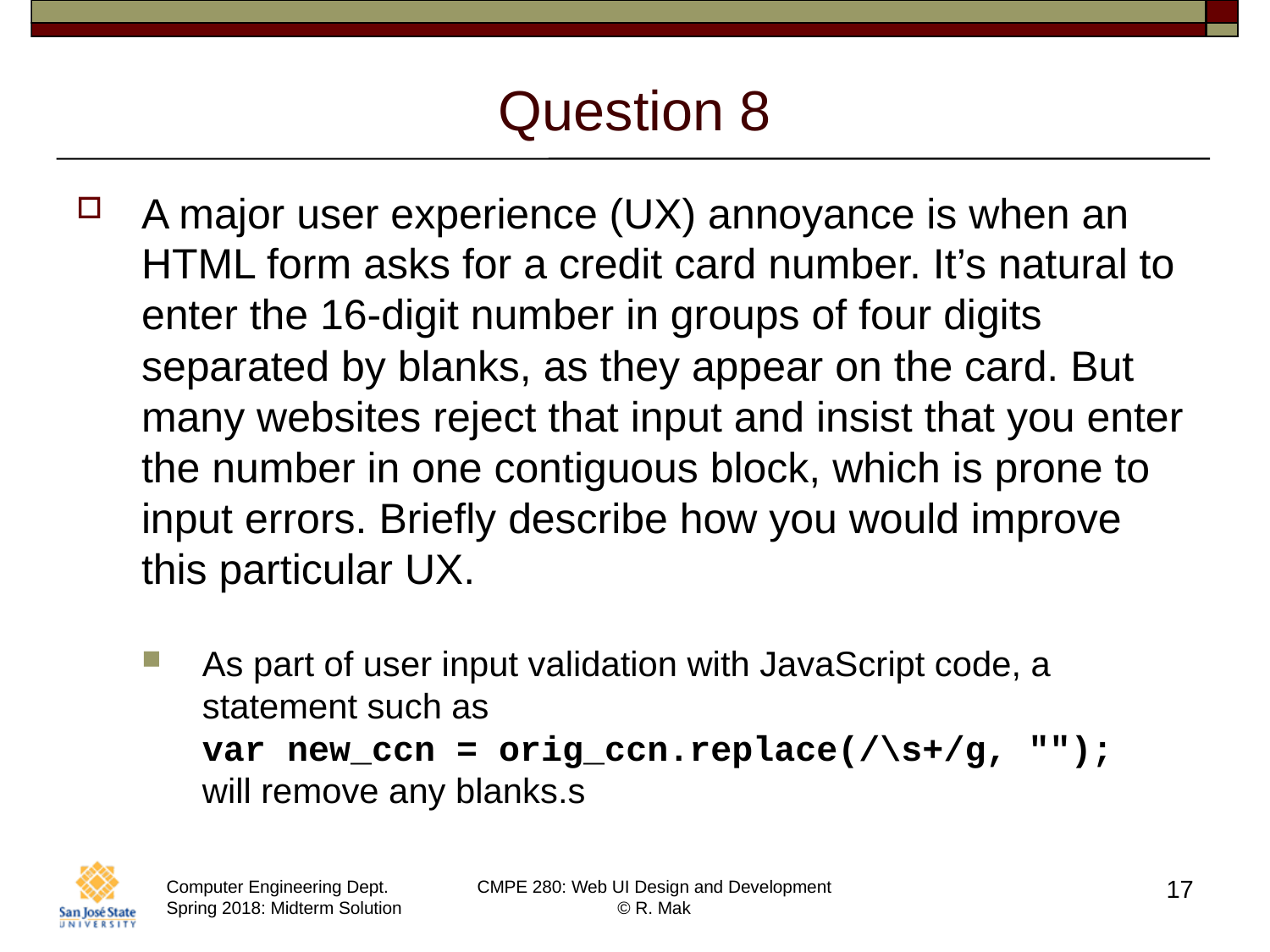

# Question 8
A major user experience (UX) annoyance is when an HTML form asks for a credit card number. It’s natural to enter the 16-digit number in groups of four digits separated by blanks, as they appear on the card. But many websites reject that input and insist that you enter the number in one contiguous block, which is prone to input errors. Briefly describe how you would improve this particular UX.

As part of user input validation with JavaScript code, a statement such as
var new_ccn = orig_ccn.replace(/\s+/g, "");
will remove any blanks.s

17